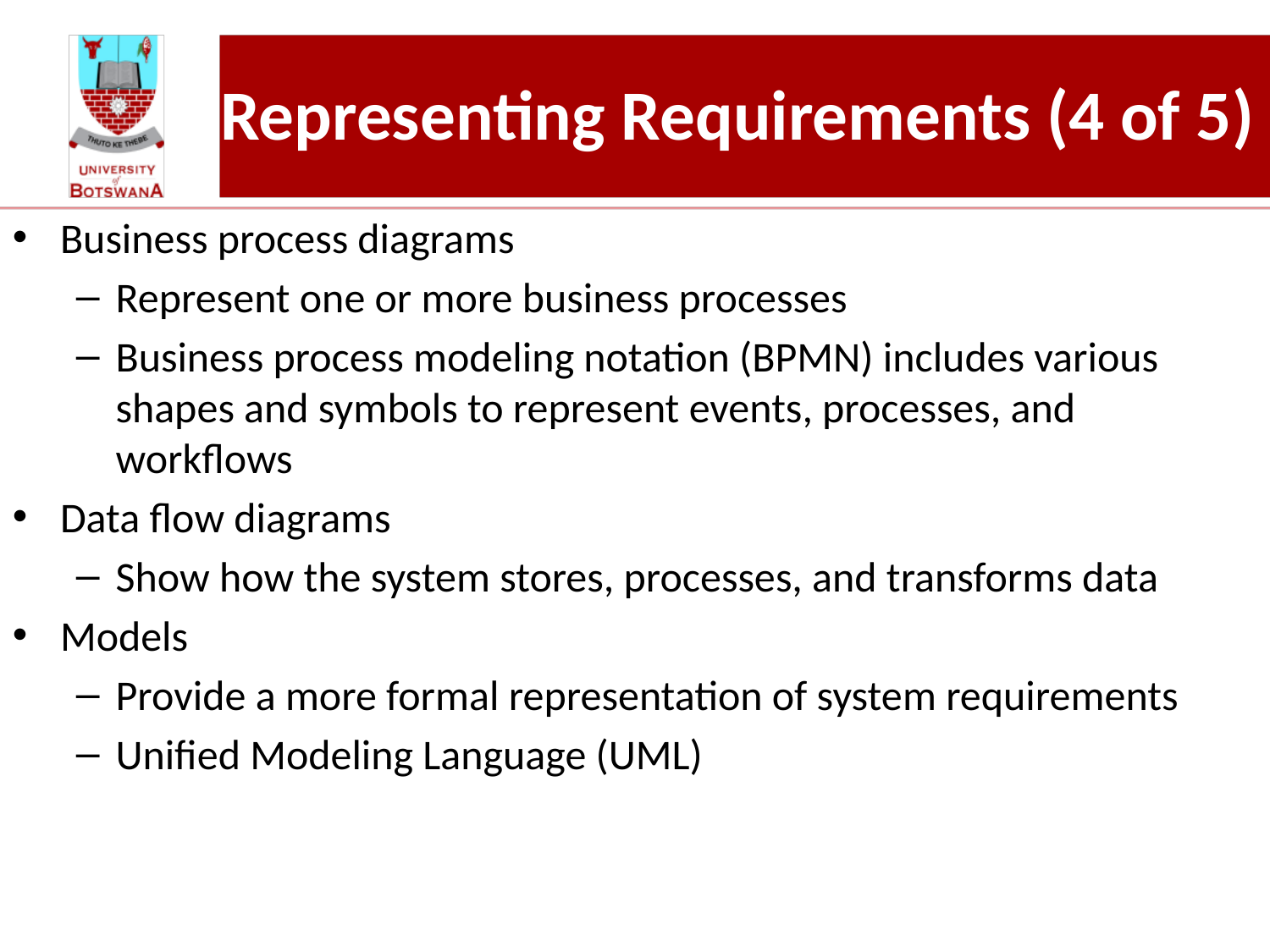

# Representing Requirements (4 of 5)
Business process diagrams
Represent one or more business processes
Business process modeling notation (BPMN) includes various shapes and symbols to represent events, processes, and workflows
Data flow diagrams
Show how the system stores, processes, and transforms data
Models
Provide a more formal representation of system requirements
Unified Modeling Language (UML)